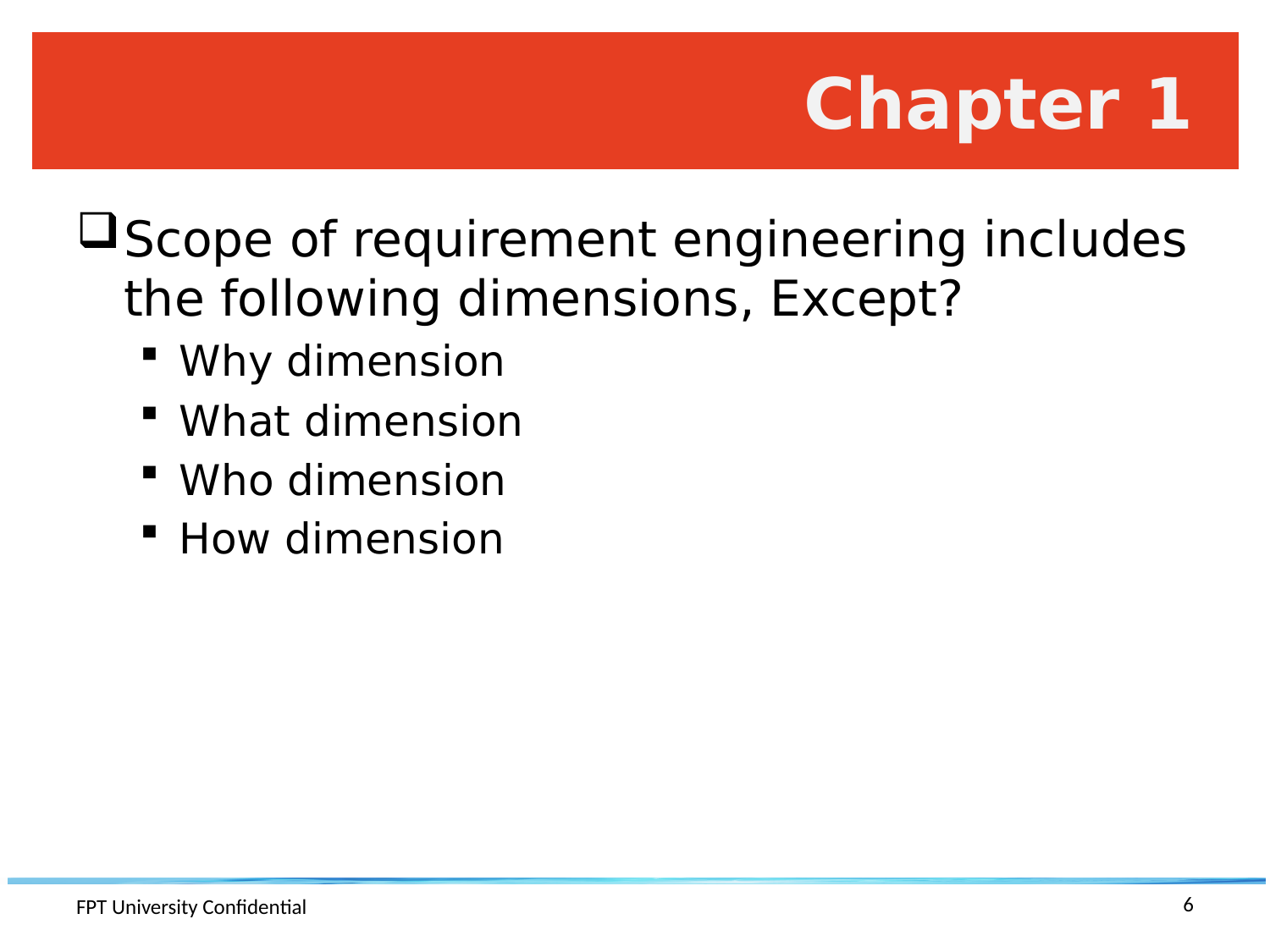

# Chapter 1
Scope of requirement engineering includes the following dimensions, Except?
Why dimension
What dimension
Who dimension
How dimension